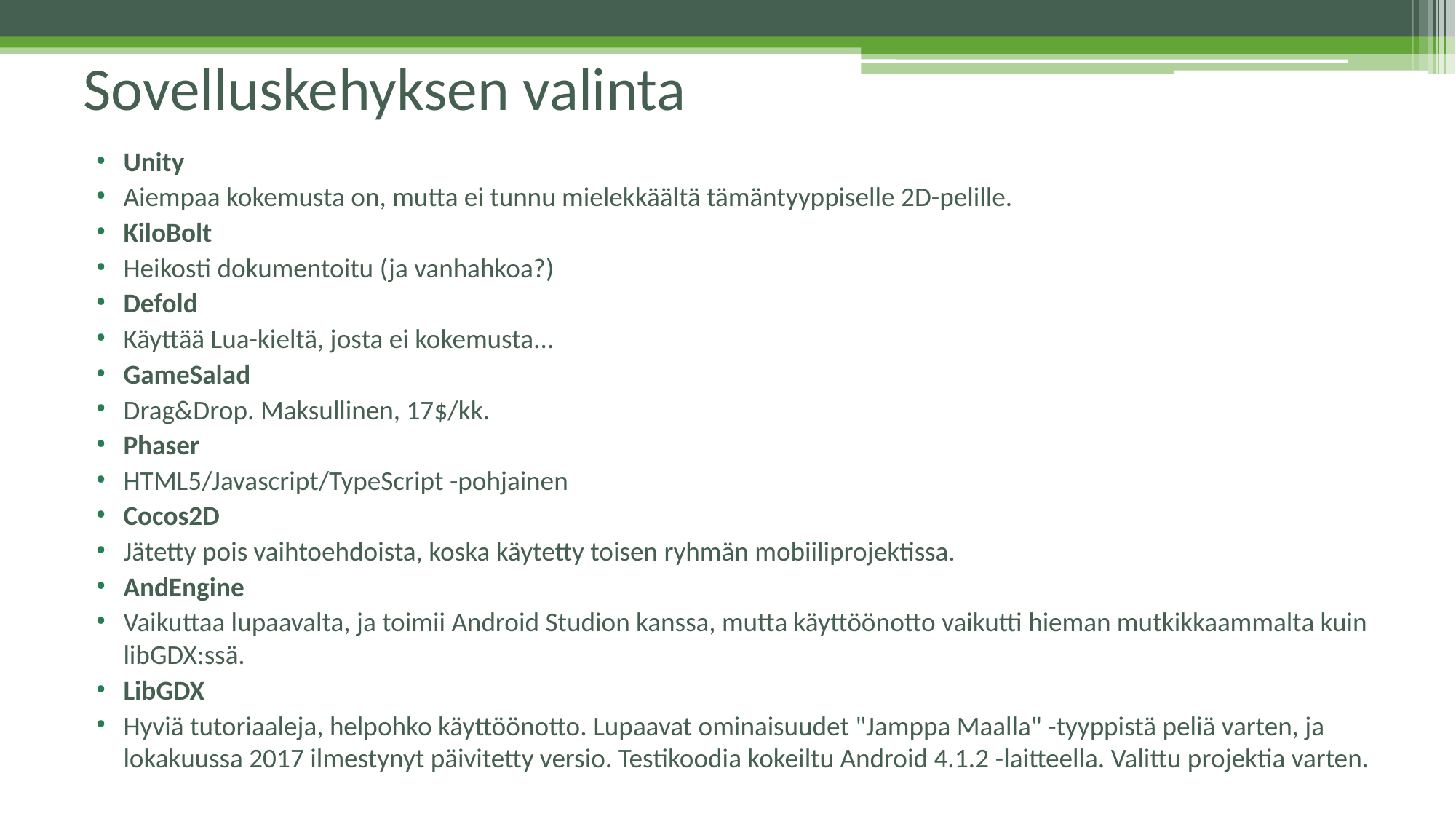

# Sovelluskehyksen valinta
Unity
Aiempaa kokemusta on, mutta ei tunnu mielekkäältä tämäntyyppiselle 2D-pelille.
KiloBolt
Heikosti dokumentoitu (ja vanhahkoa?)
Defold
Käyttää Lua-kieltä, josta ei kokemusta...
GameSalad
Drag&Drop. Maksullinen, 17$/kk.
Phaser
HTML5/Javascript/TypeScript -pohjainen
Cocos2D
Jätetty pois vaihtoehdoista, koska käytetty toisen ryhmän mobiiliprojektissa.
AndEngine
Vaikuttaa lupaavalta, ja toimii Android Studion kanssa, mutta käyttöönotto vaikutti hieman mutkikkaammalta kuin libGDX:ssä.
LibGDX
Hyviä tutoriaaleja, helpohko käyttöönotto. Lupaavat ominaisuudet "Jamppa Maalla" -tyyppistä peliä varten, ja lokakuussa 2017 ilmestynyt päivitetty versio. Testikoodia kokeiltu Android 4.1.2 -laitteella. Valittu projektia varten.